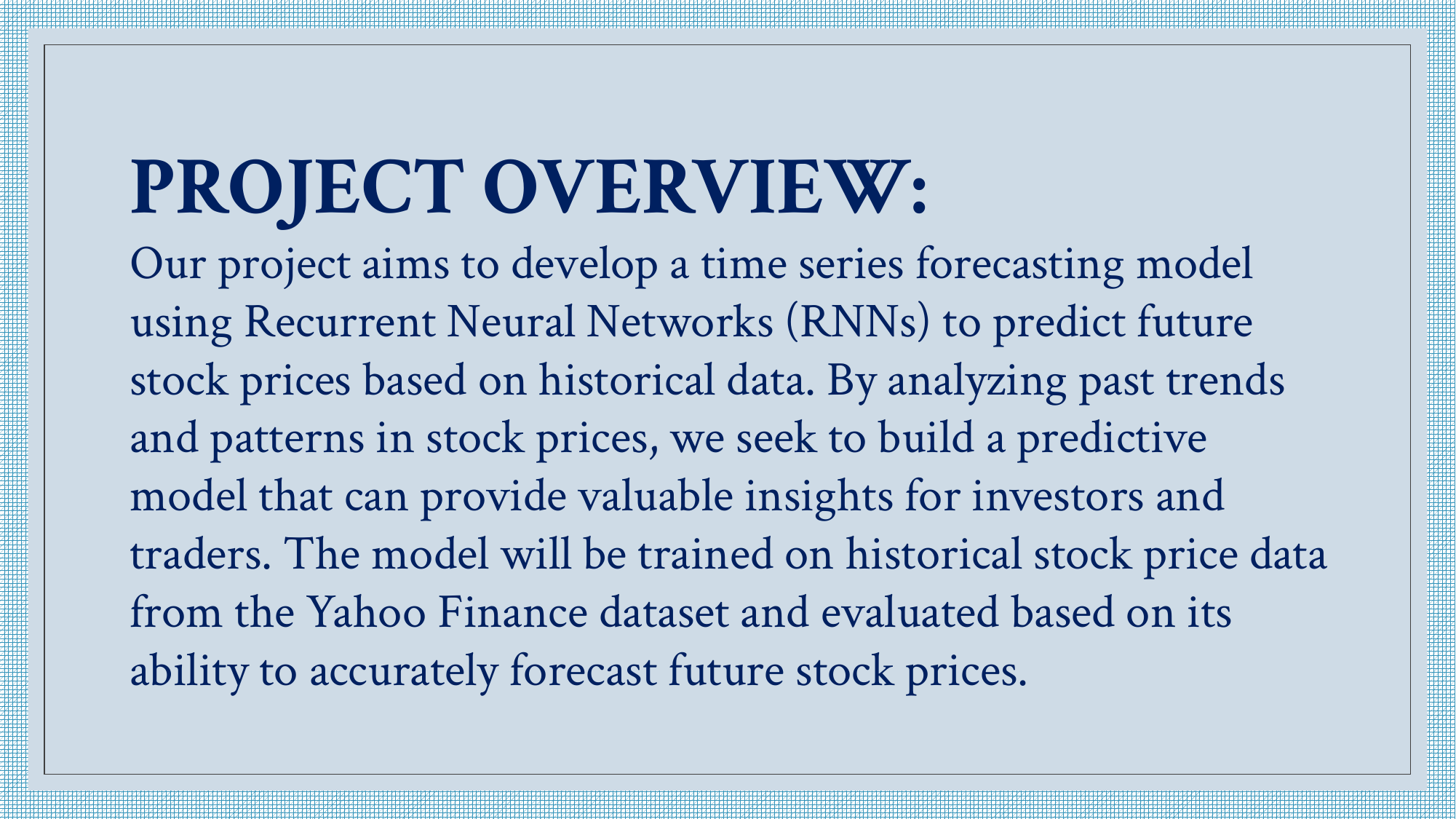

PROJECT OVERVIEW:
Our project aims to develop a time series forecasting model using Recurrent Neural Networks (RNNs) to predict future stock prices based on historical data. By analyzing past trends and patterns in stock prices, we seek to build a predictive model that can provide valuable insights for investors and traders. The model will be trained on historical stock price data from the Yahoo Finance dataset and evaluated based on its ability to accurately forecast future stock prices.